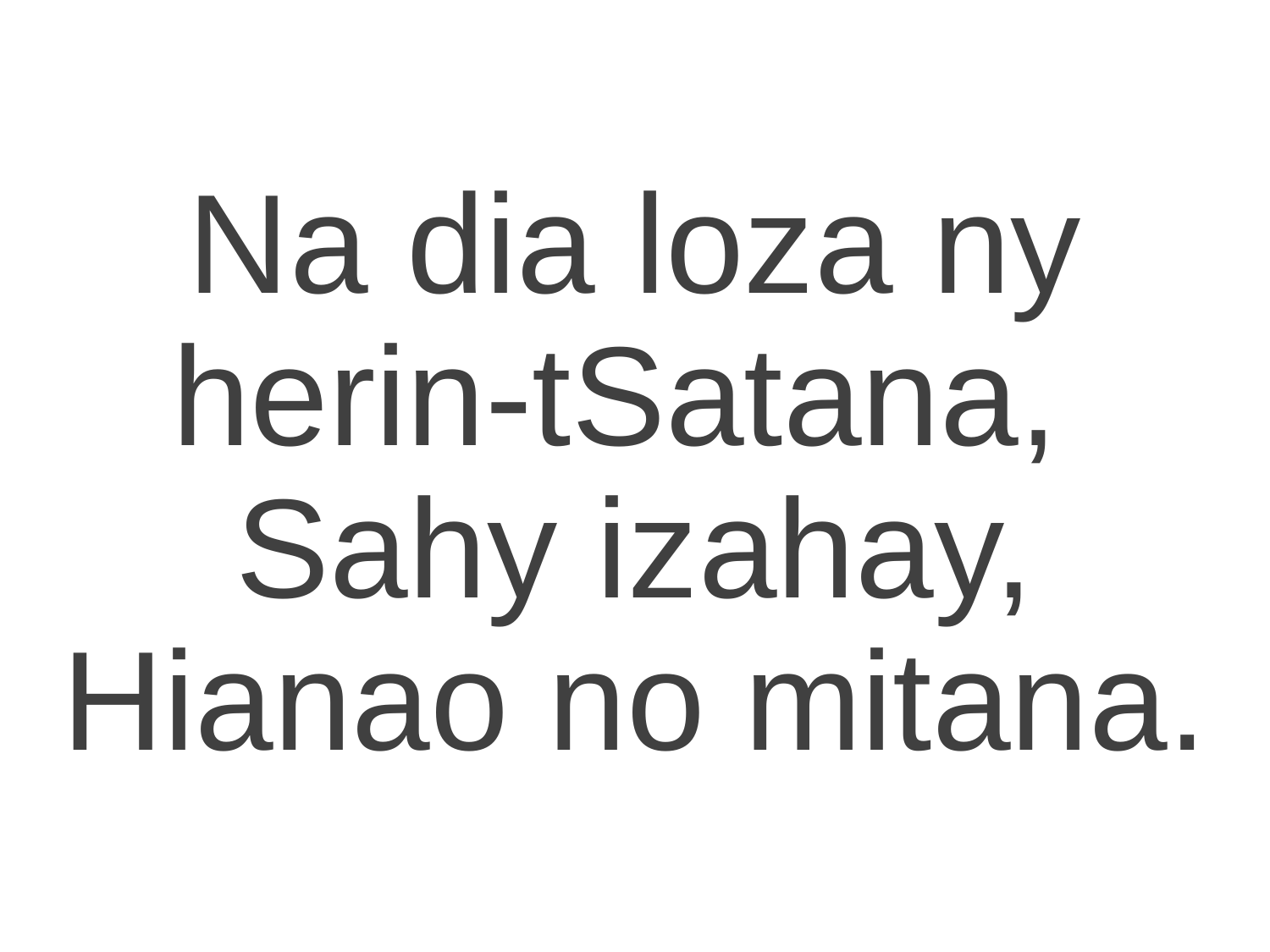

Na dia loza ny herin-tSatana,
Sahy izahay, Hianao no mitana.